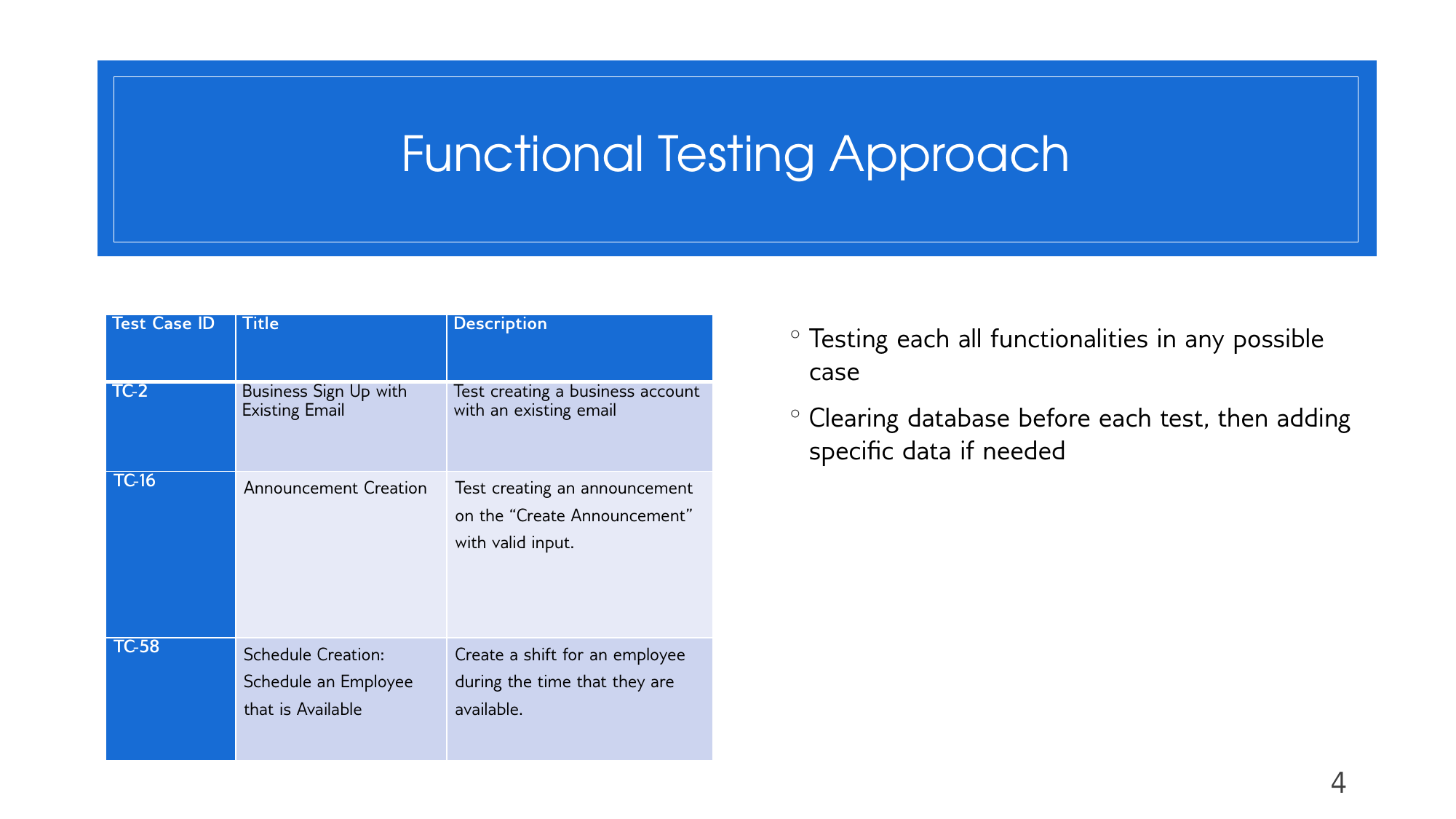

Functional Testing Approach
Functional Test Case:

Business Sign Up with Existing Email
| Test Case ID | Title | Description |
| --- | --- | --- |
| TC-2 | Business Sign Up with Existing Email | Test creating a business account with an existing email |
| TC-16 | Announcement Creation | Test creating an announcement on the “Create Announcement” with valid input. |
| TC-58 | Schedule Creation: Schedule an Employee that is Available | Create a shift for an employee during the time that they are available. |
Testing each all functionalities in any possible case
Clearing database before each test, then adding specific data if needed
4